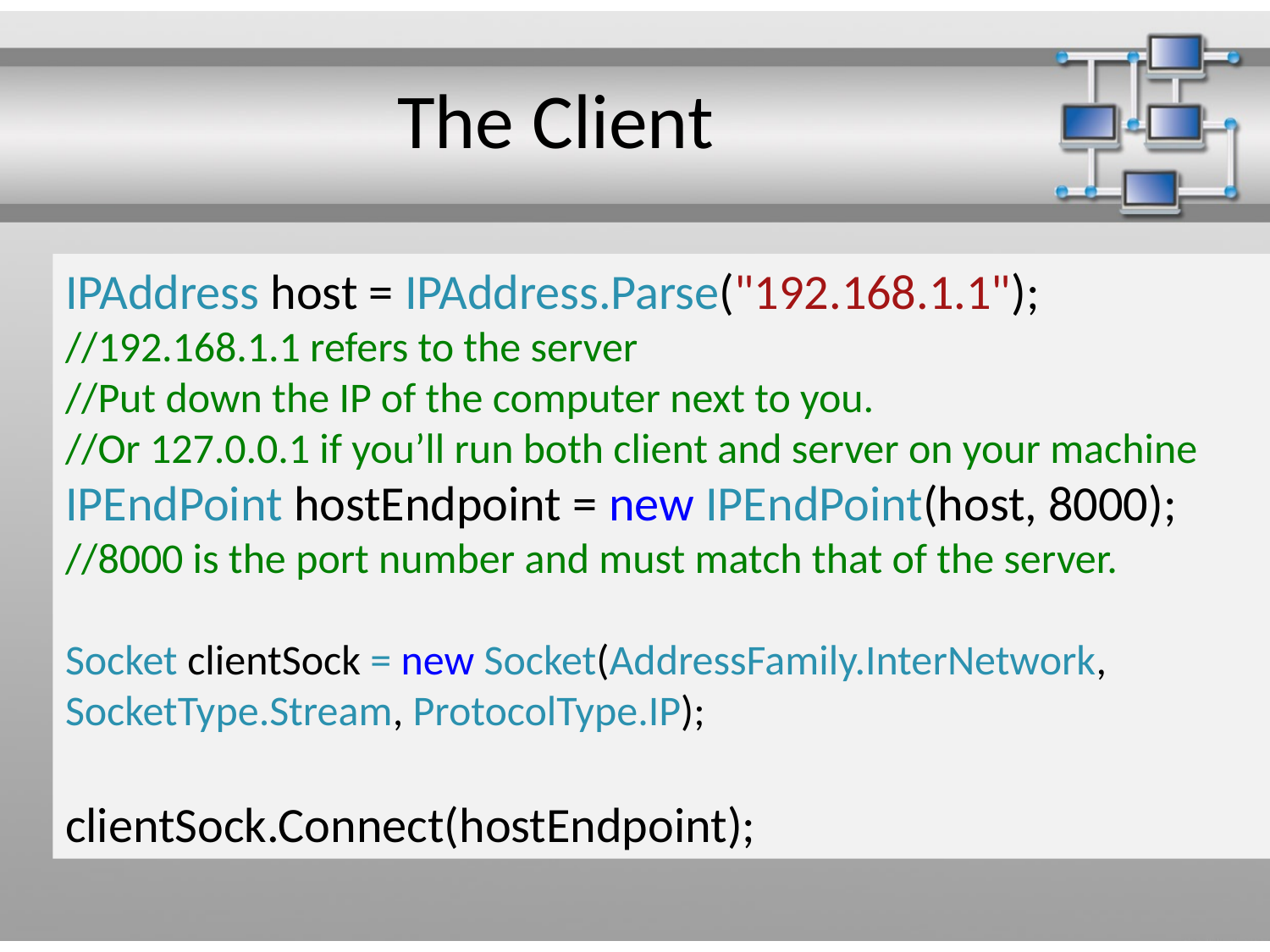

# The Client
IPAddress host = IPAddress.Parse("192.168.1.1");
//192.168.1.1 refers to the server
//Put down the IP of the computer next to you.
//Or 127.0.0.1 if you’ll run both client and server on your machine
IPEndPoint hostEndpoint = new IPEndPoint(host, 8000);
//8000 is the port number and must match that of the server.

Socket clientSock = new Socket(AddressFamily.InterNetwork, SocketType.Stream, ProtocolType.IP);

clientSock.Connect(hostEndpoint);